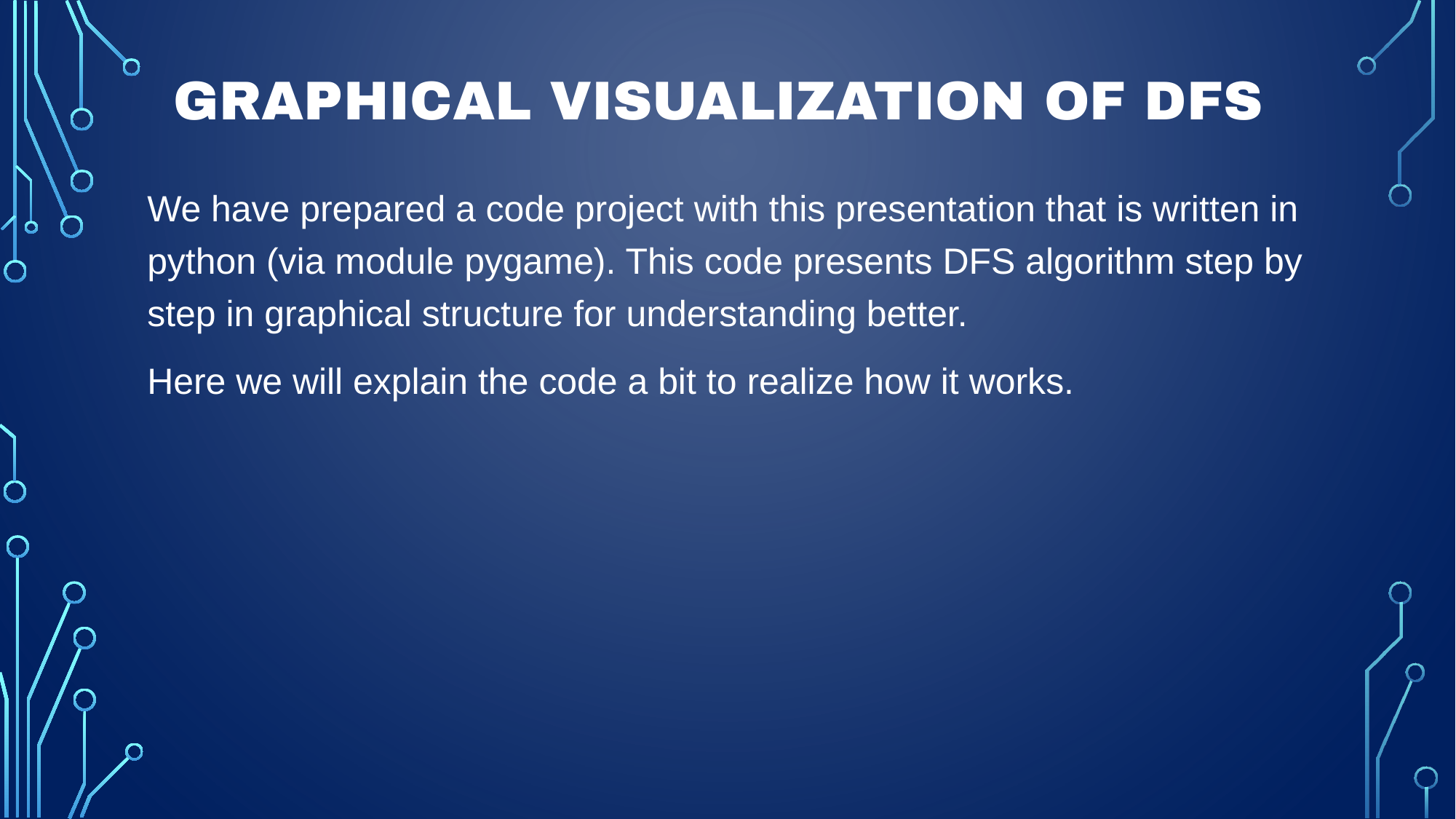

# Graphical visualization of DFS
We have prepared a code project with this presentation that is written in python (via module pygame). This code presents DFS algorithm step by step in graphical structure for understanding better.
Here we will explain the code a bit to realize how it works.